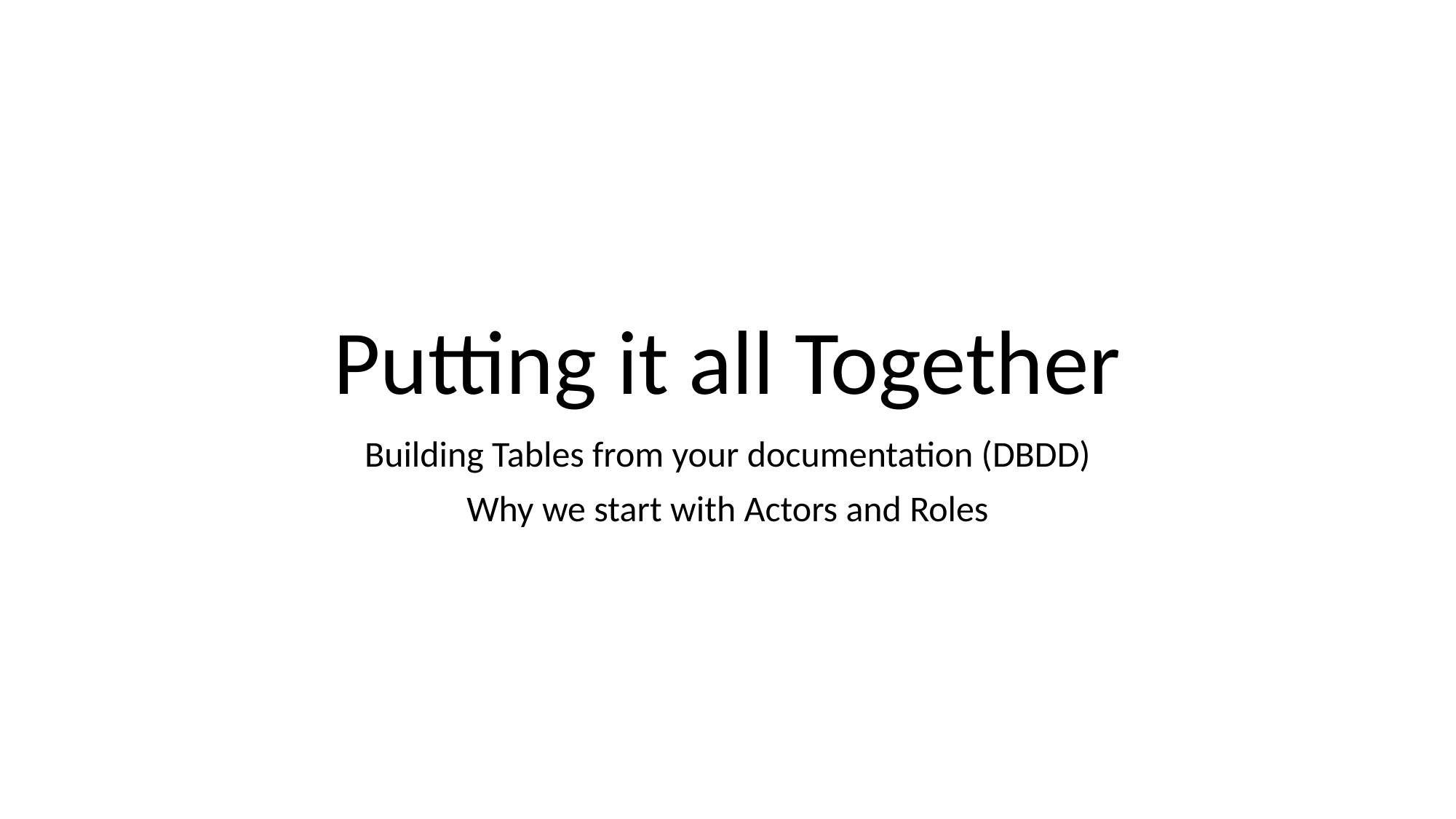

# Putting it all Together
Building Tables from your documentation (DBDD)
Why we start with Actors and Roles